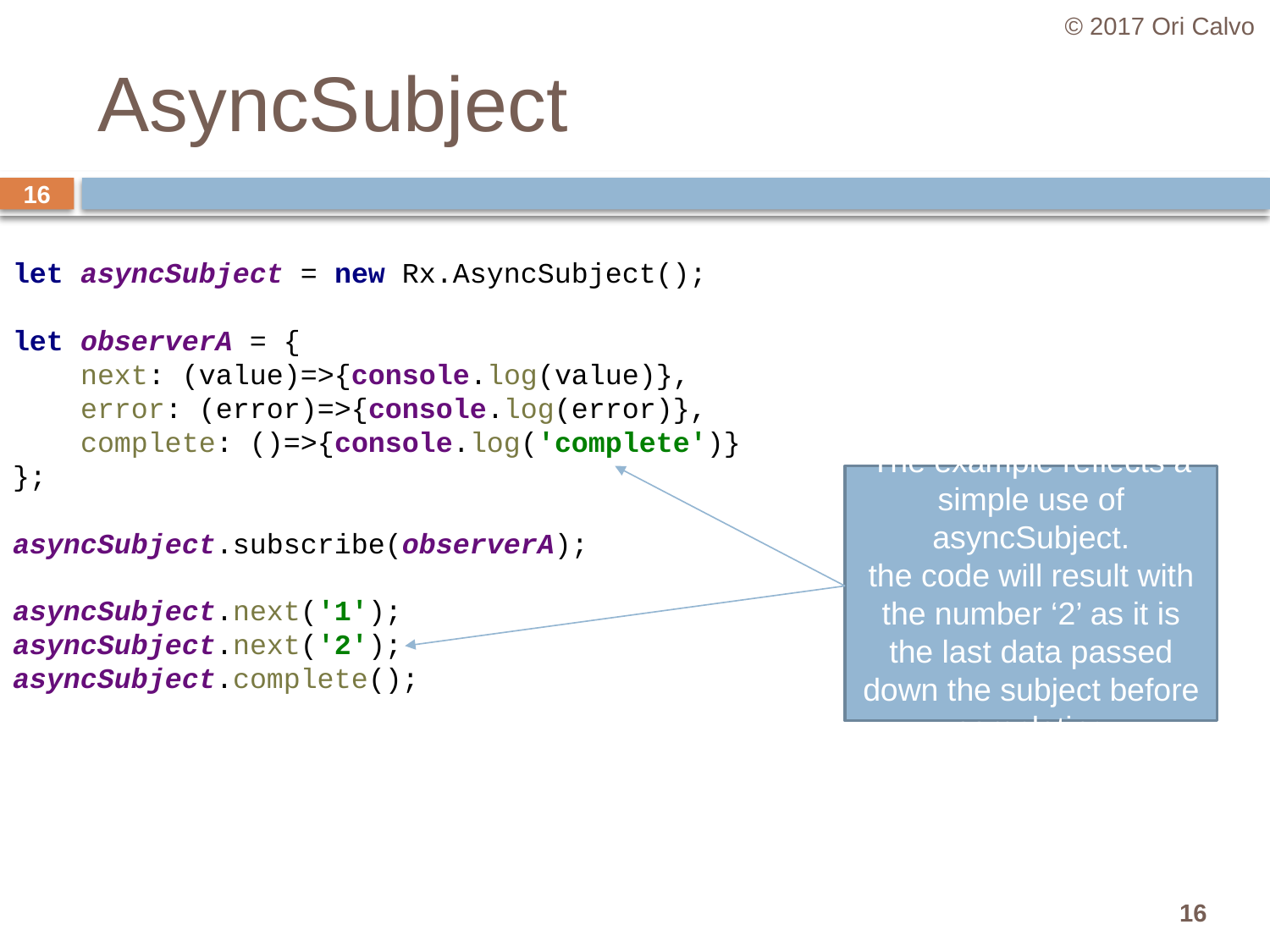

© 2017 Ori Calvo
# AsyncSubject
16
let asyncSubject = new Rx.AsyncSubject();
let observerA = {
    next: (value)=>{console.log(value)},
    error: (error)=>{console.log(error)},
    complete: ()=>{console.log('complete')}
};
asyncSubject.subscribe(observerA);
asyncSubject.next('1');
asyncSubject.next('2');
asyncSubject.complete();
The example reflects a simple use of asyncSubject.
the code will result with the number ‘2’ as it is the last data passed down the subject before completing